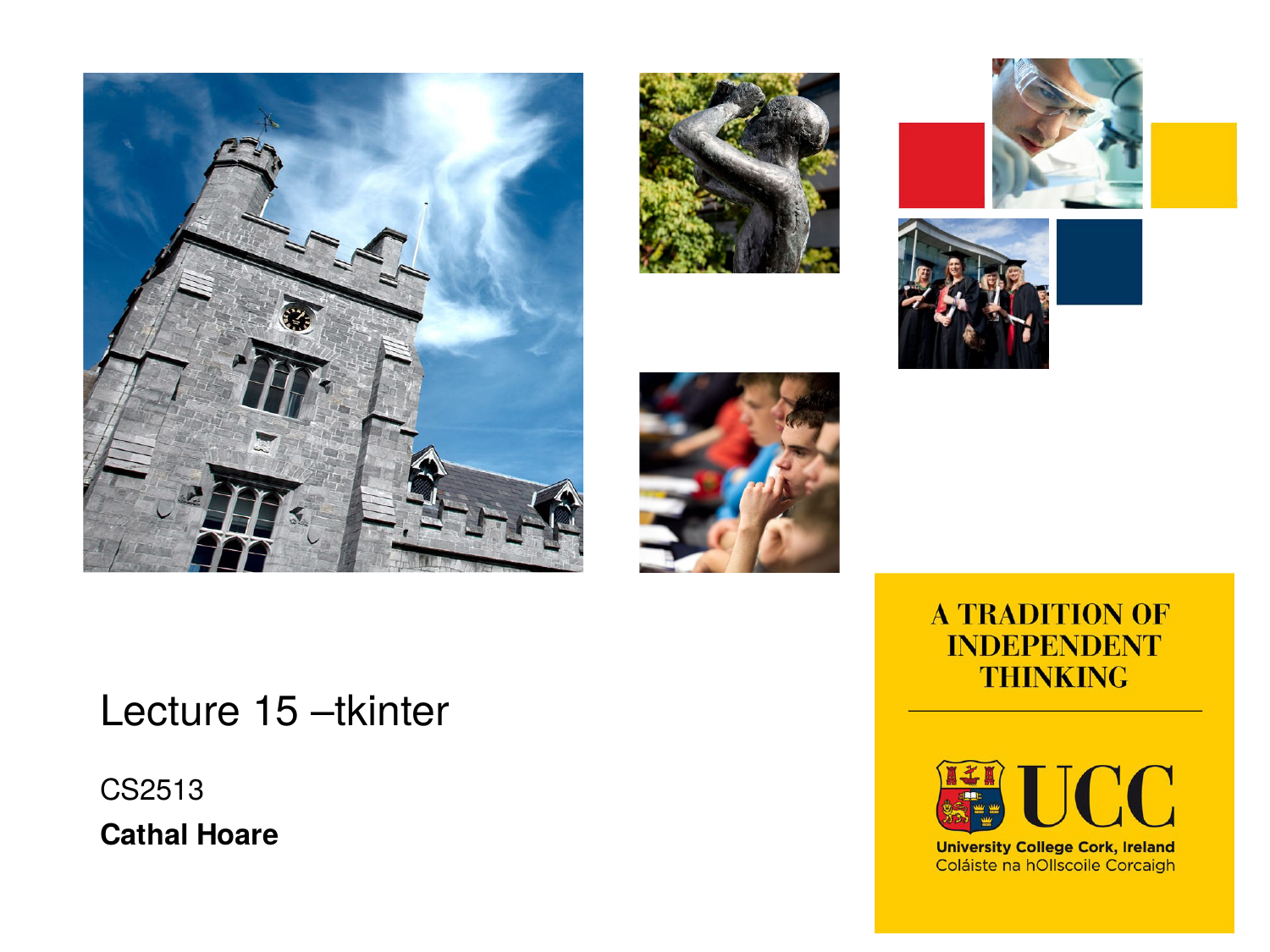

# Lecture 15 –tkinter
CS2513
Cathal Hoare